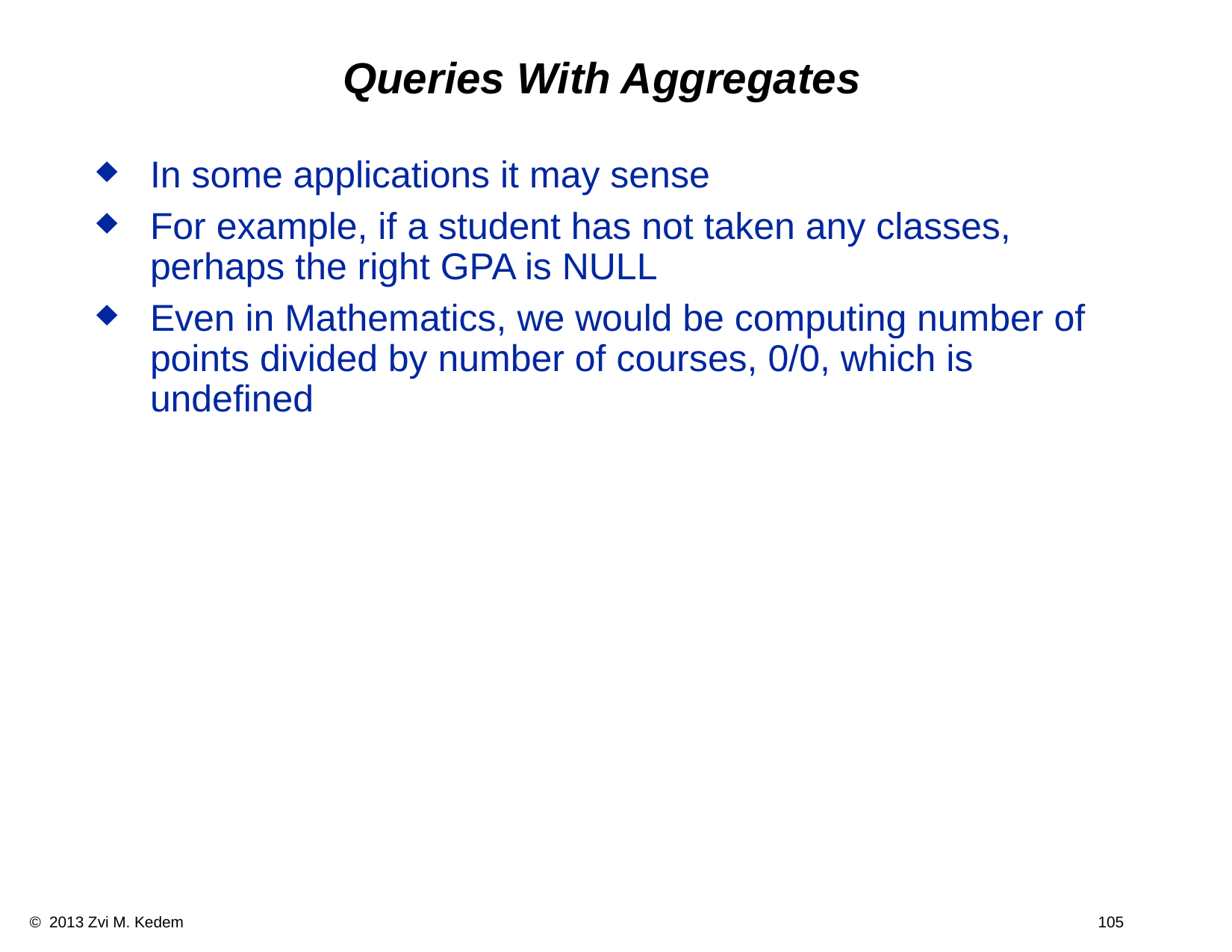

# Queries With Aggregates
In some applications it may sense
For example, if a student has not taken any classes, perhaps the right GPA is NULL
Even in Mathematics, we would be computing number of points divided by number of courses, 0/0, which is undefined